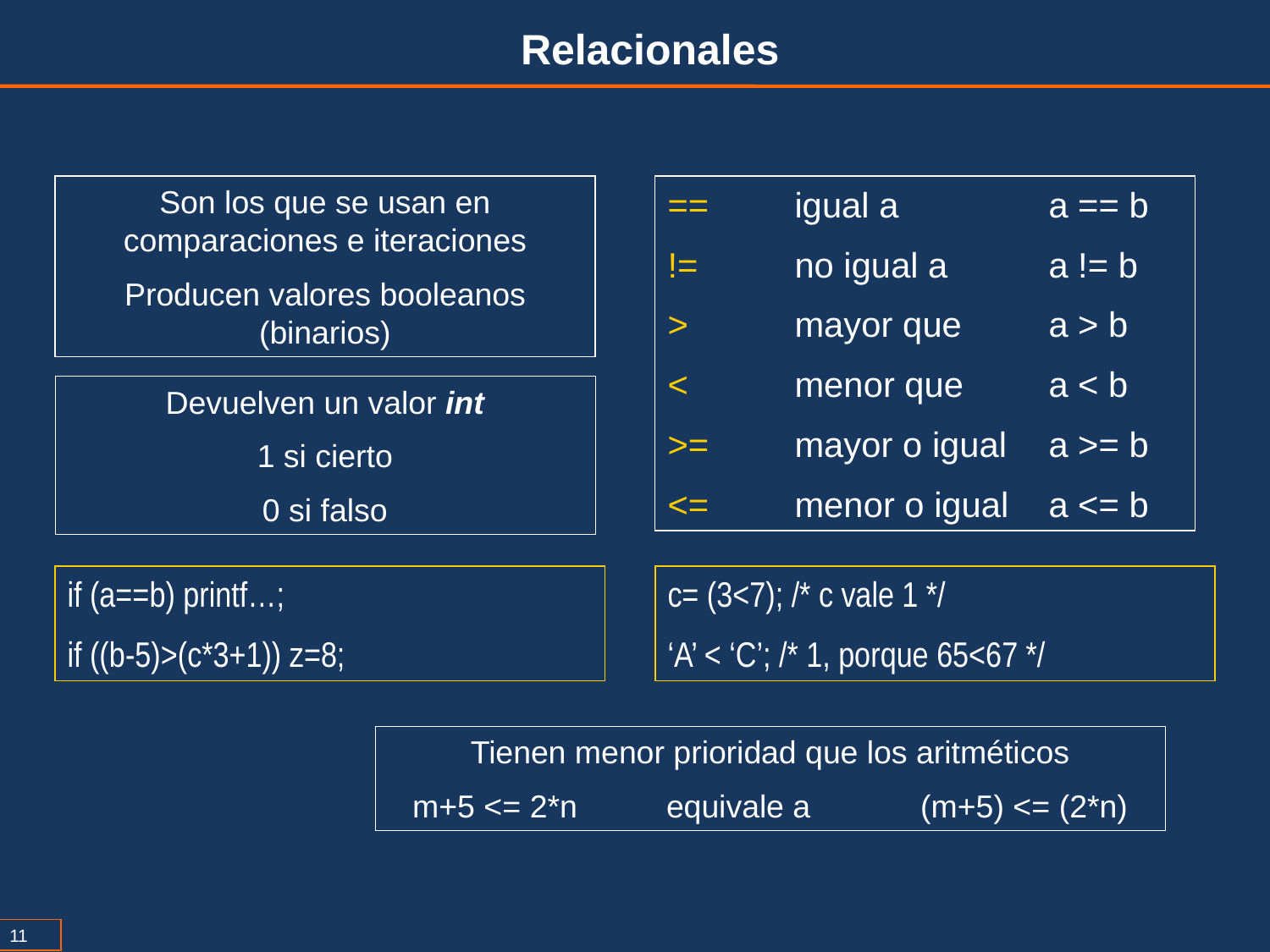

Relacionales
Son los que se usan en comparaciones e iteraciones
Producen valores booleanos (binarios)
==	igual a		a == b
!=	no igual a	a != b
>	mayor que	a > b
<	menor que	a < b
>=	mayor o igual	a >= b
<=	menor o igual	a <= b
Devuelven un valor int
1 si cierto
0 si falso
if (a==b) printf…;
if ((b-5)>(c*3+1)) z=8;
c= (3<7); /* c vale 1 */
‘A’ < ‘C’; /* 1, porque 65<67 */
Tienen menor prioridad que los aritméticos
m+5 <= 2*n 	equivale a	(m+5) <= (2*n)